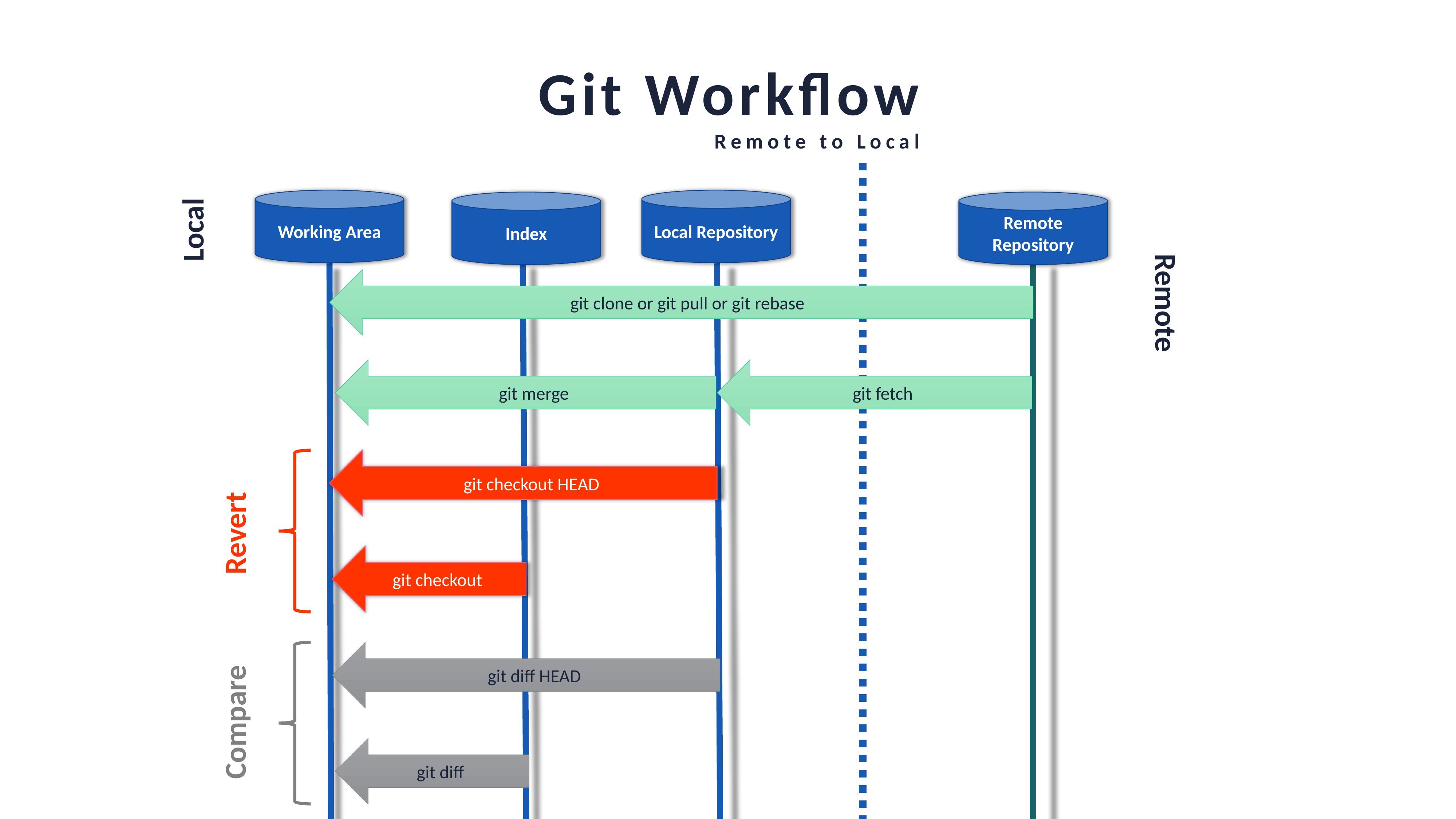

Git Workflow
Remote to Local
Working Area
Local Repository
Index
Remote Repository
Local
git clone or git pull or git rebase
Remote
git merge
git fetch

git checkout HEAD
Revert
git checkout
git diff HEAD

Compare
git diff